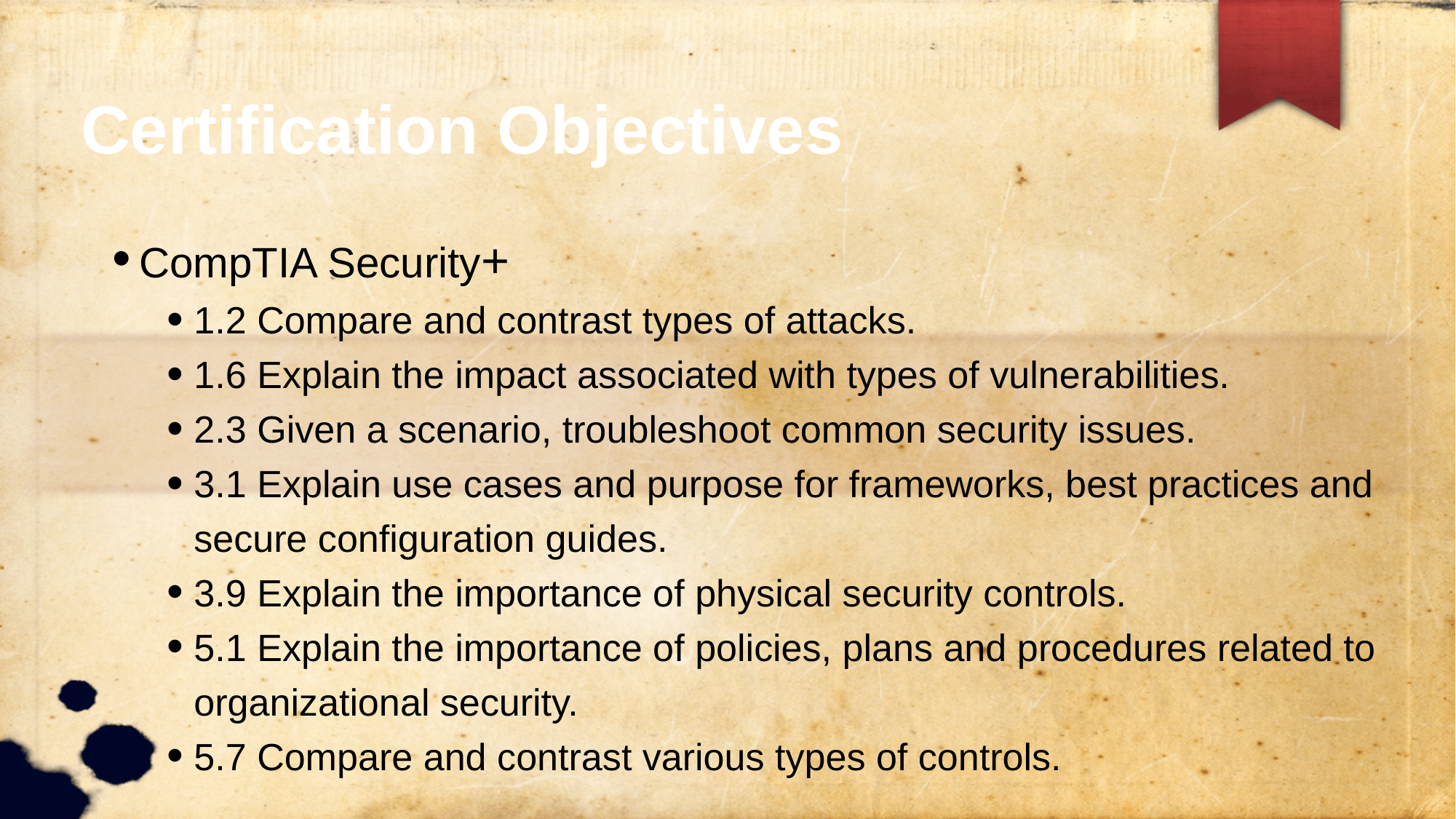

Certification Objectives
CompTIA Security+
1.2 Compare and contrast types of attacks.
1.6 Explain the impact associated with types of vulnerabilities.
2.3 Given a scenario, troubleshoot common security issues.
3.1 Explain use cases and purpose for frameworks, best practices and secure configuration guides.
3.9 Explain the importance of physical security controls.
5.1 Explain the importance of policies, plans and procedures related to organizational security.
5.7 Compare and contrast various types of controls.